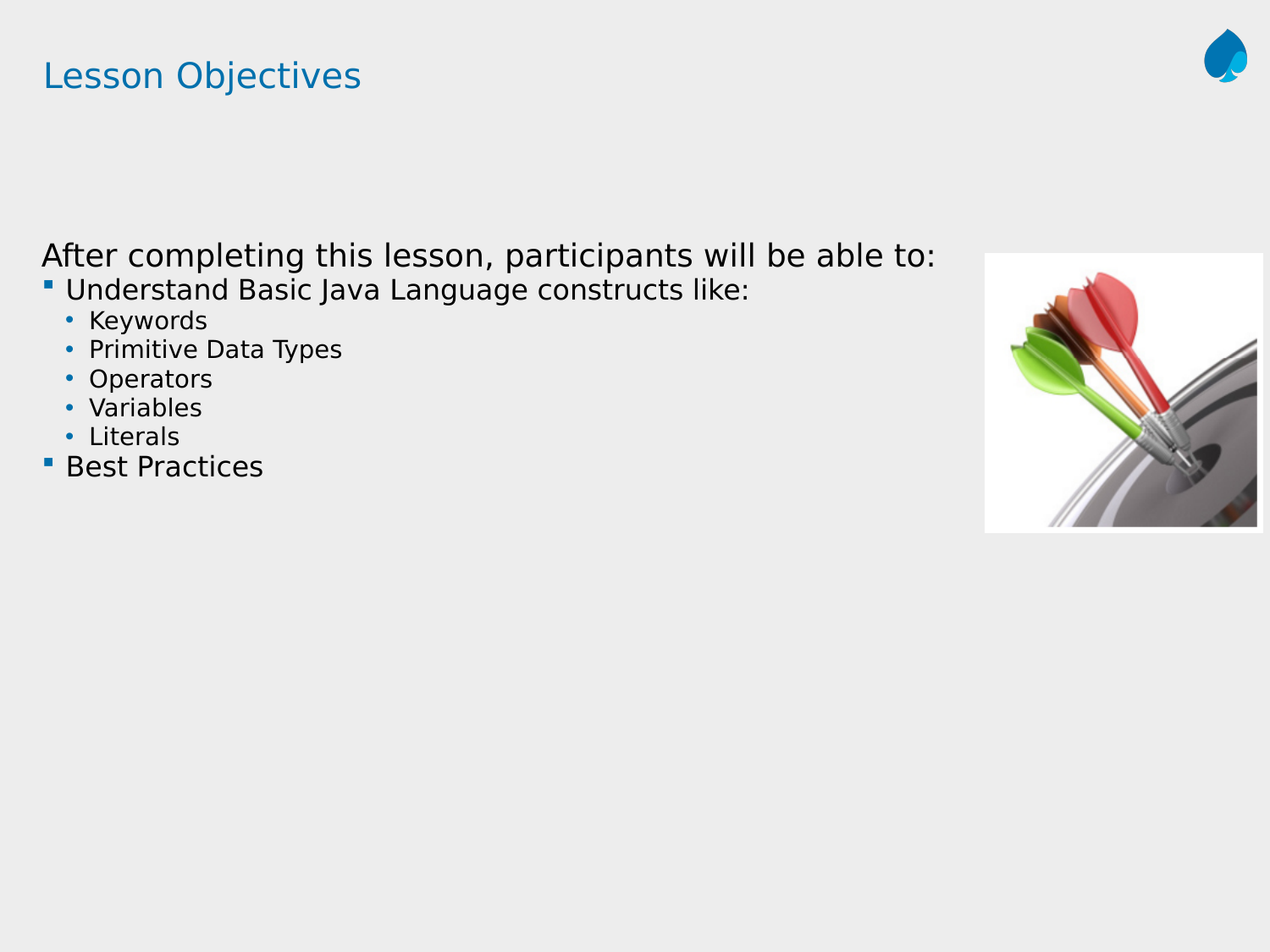

# Lesson Objectives

After completing this lesson, participants will be able to:
Understand Basic Java Language constructs like:
Keywords
Primitive Data Types
Operators
Variables
Literals
Best Practices